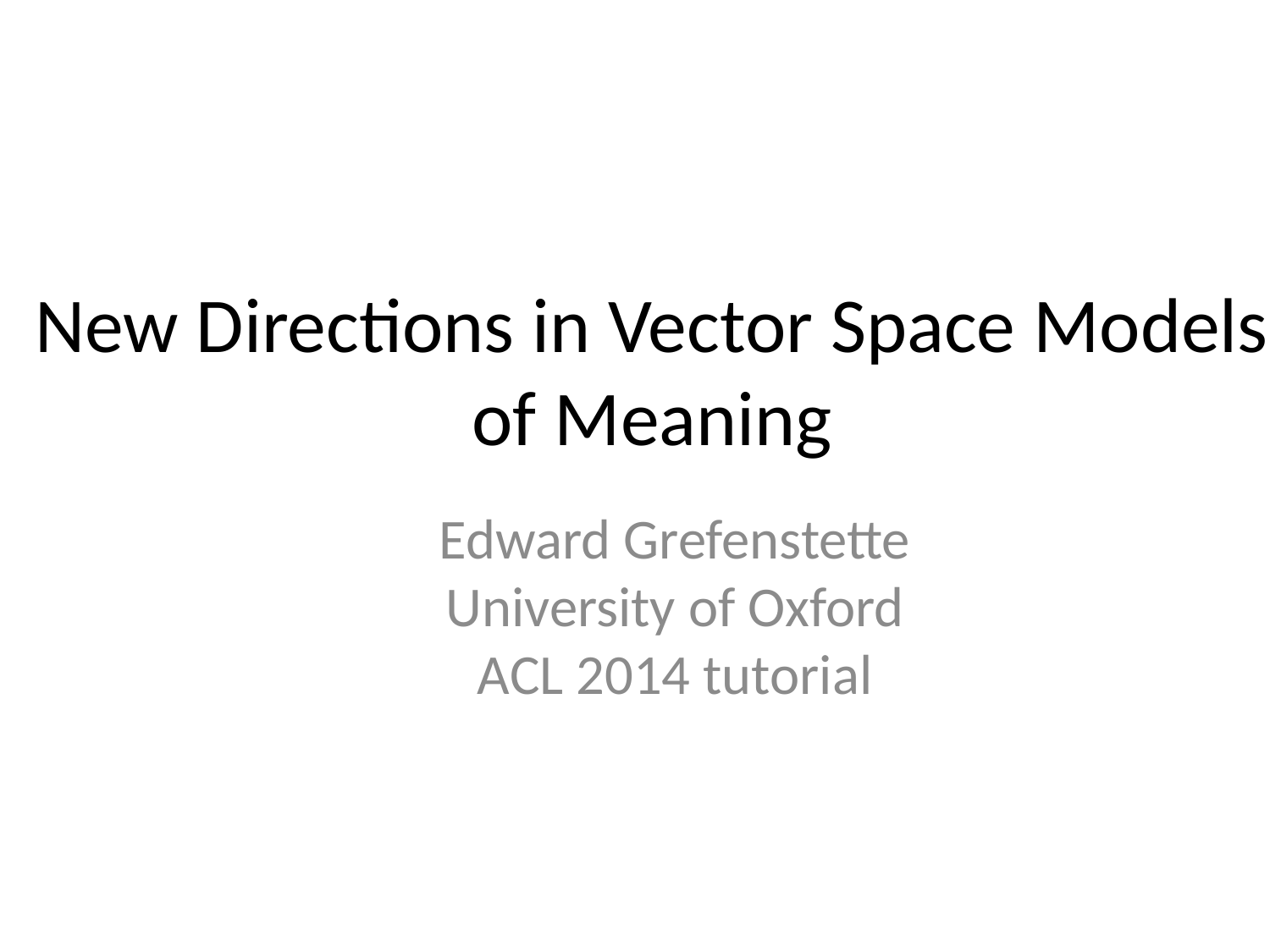

# New Directions in Vector Space Models of Meaning
Edward Grefenstette
University of Oxford
ACL 2014 tutorial